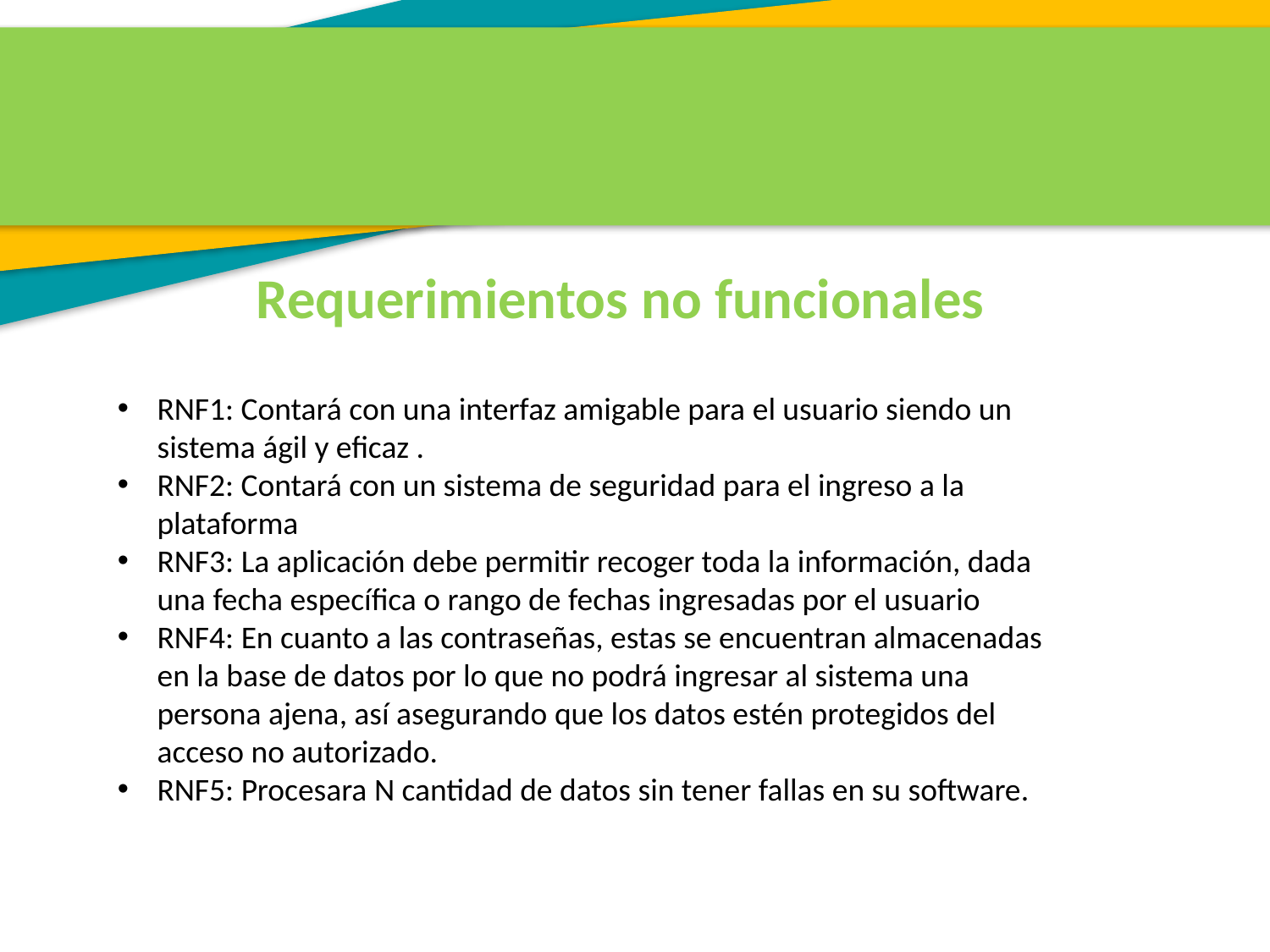

Requerimientos no funcionales
RNF1: Contará con una interfaz amigable para el usuario siendo un sistema ágil y eficaz .
RNF2: Contará con un sistema de seguridad para el ingreso a la plataforma
RNF3: La aplicación debe permitir recoger toda la información, dada una fecha específica o rango de fechas ingresadas por el usuario
RNF4: En cuanto a las contraseñas, estas se encuentran almacenadas en la base de datos por lo que no podrá ingresar al sistema una persona ajena, así asegurando que los datos estén protegidos del acceso no autorizado.
RNF5: Procesara N cantidad de datos sin tener fallas en su software.